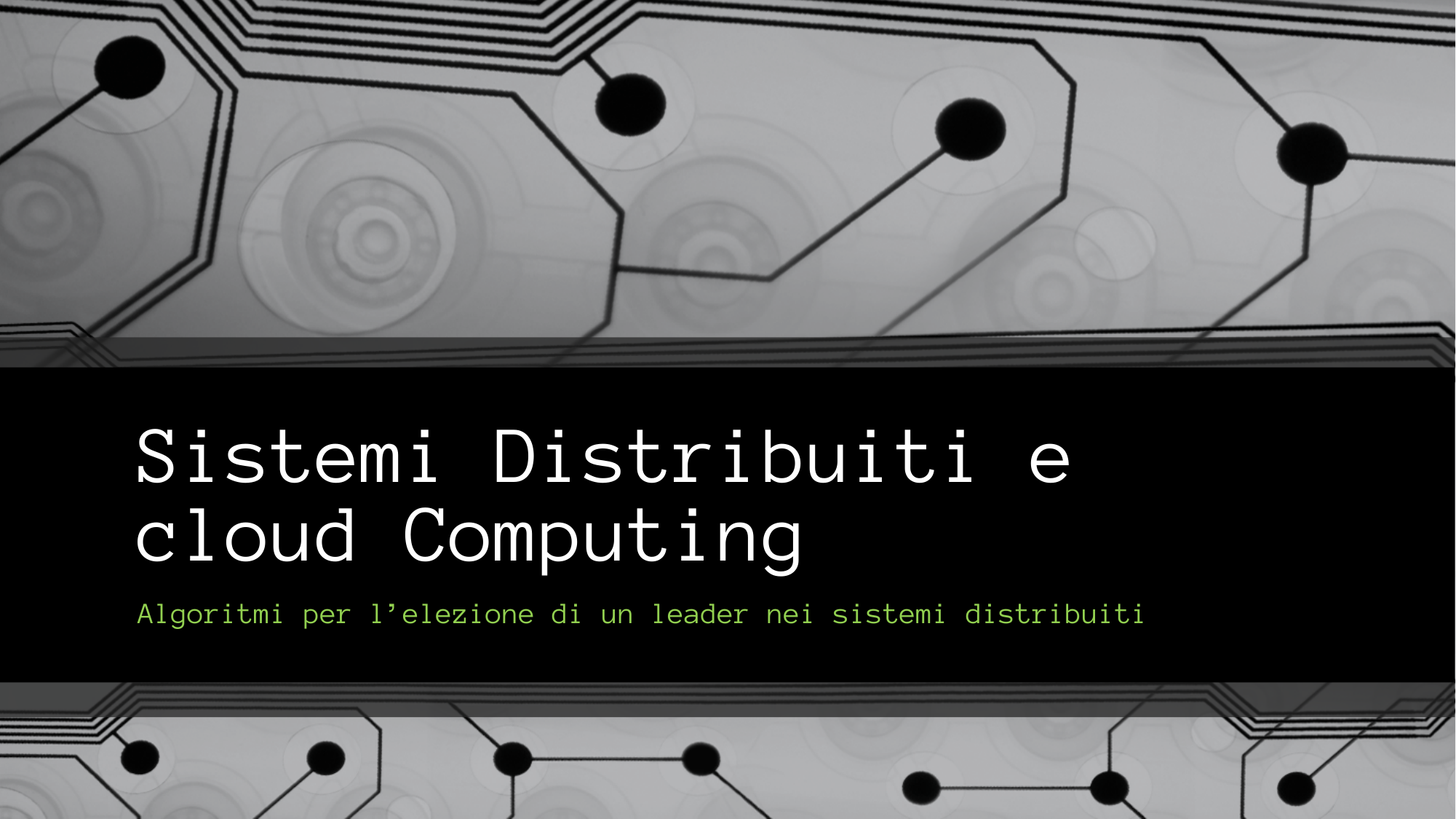

# Sistemi Distribuiti e cloud Computing
Algoritmi per l’elezione di un leader nei sistemi distribuiti